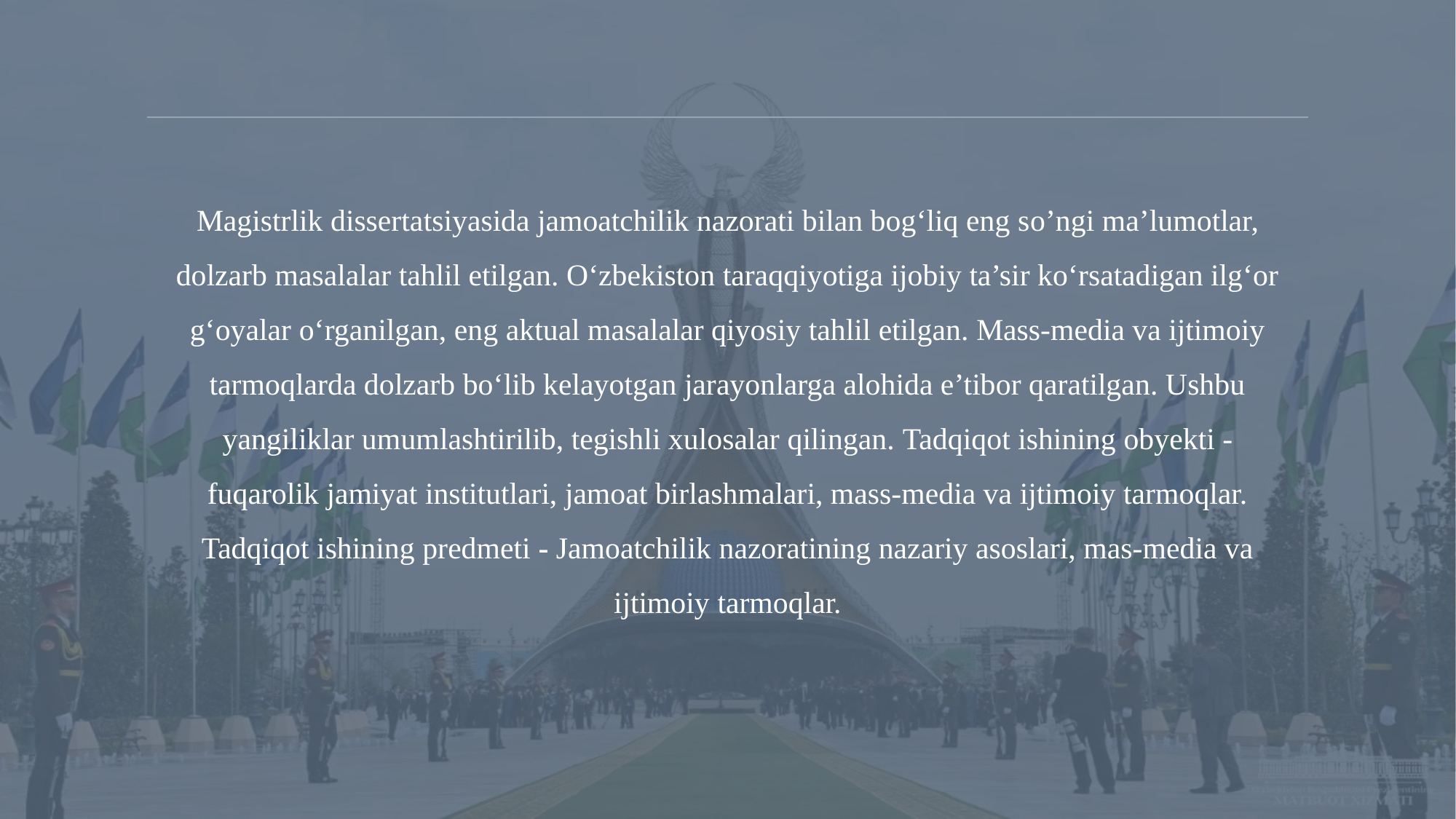

Magistrlik dissertatsiyasida jamoatchilik nazorati bilan bog‘liq eng so’ngi ma’lumotlar, dolzarb masalalar tahlil etilgan. O‘zbekiston taraqqiyotiga ijobiy ta’sir ko‘rsatadigan ilg‘or g‘oyalar oʻrganilgan, eng aktual masalalar qiyosiy tahlil etilgan. Mass-media va ijtimoiy tarmoqlarda dolzarb bo‘lib kelayotgan jarayonlarga alohida e’tibor qaratilgan. Ushbu yangiliklar umumlashtirilib, tegishli xulosalar qilingan. Tadqiqot ishining obyekti - fuqarolik jamiyat institutlari, jamoat birlashmalari, mass-media va ijtimoiy tarmoqlar.
Tadqiqot ishining predmeti - Jamoatchilik nazoratining nazariy asoslari, mas-media va ijtimoiy tarmoqlar.